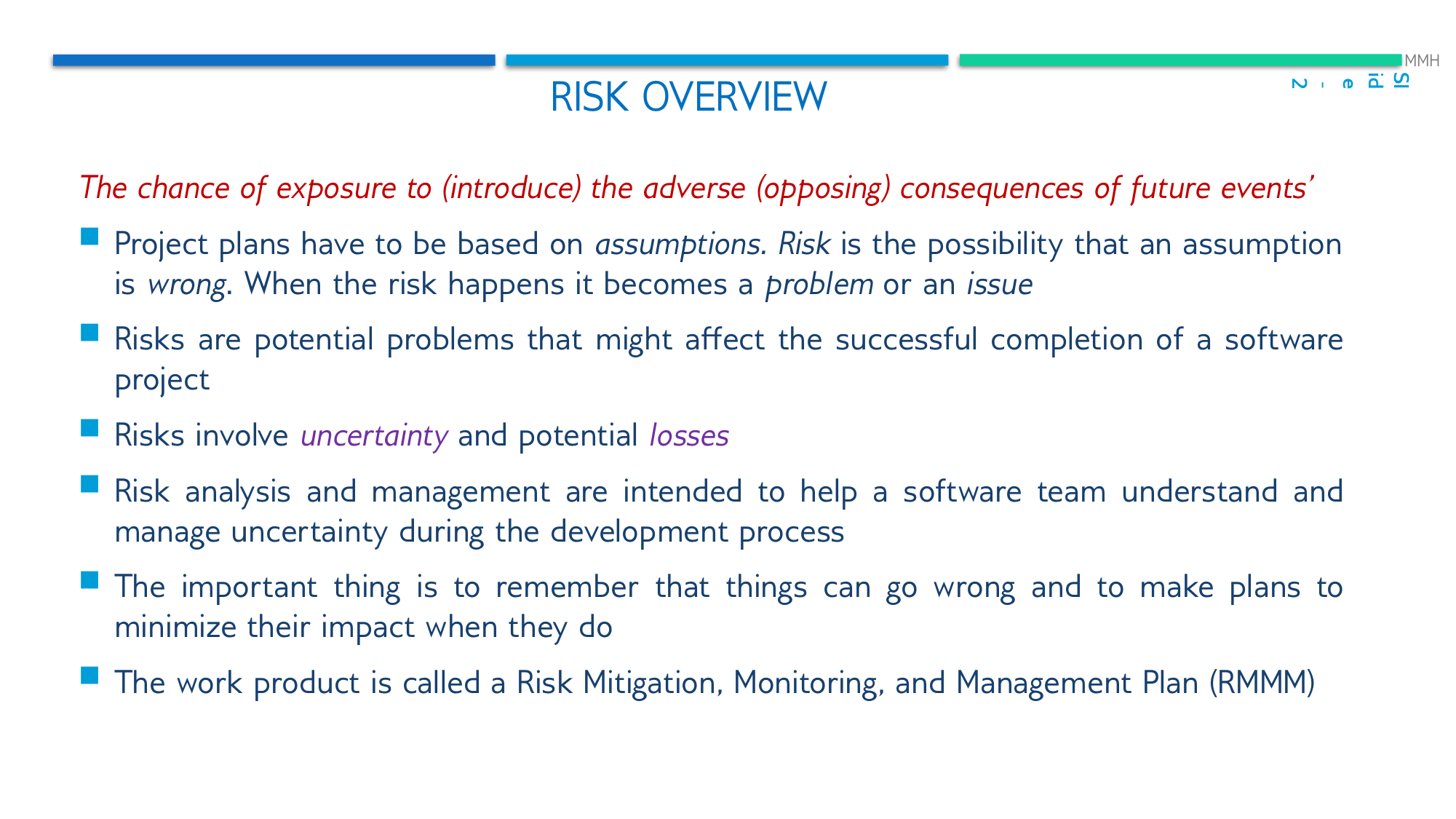

Slide-2
  MMH
Risk overview
The chance of exposure to (introduce) the adverse (opposing) consequences of future events’
Project plans have to be based on assumptions. Risk is the possibility that an assumption is wrong. When the risk happens it becomes a problem or an issue
Risks are potential problems that might affect the successful completion of a software project
Risks involve uncertainty and potential losses
Risk analysis and management are intended to help a software team understand and manage uncertainty during the development process
The important thing is to remember that things can go wrong and to make plans to minimize their impact when they do
The work product is called a Risk Mitigation, Monitoring, and Management Plan (RMMM)